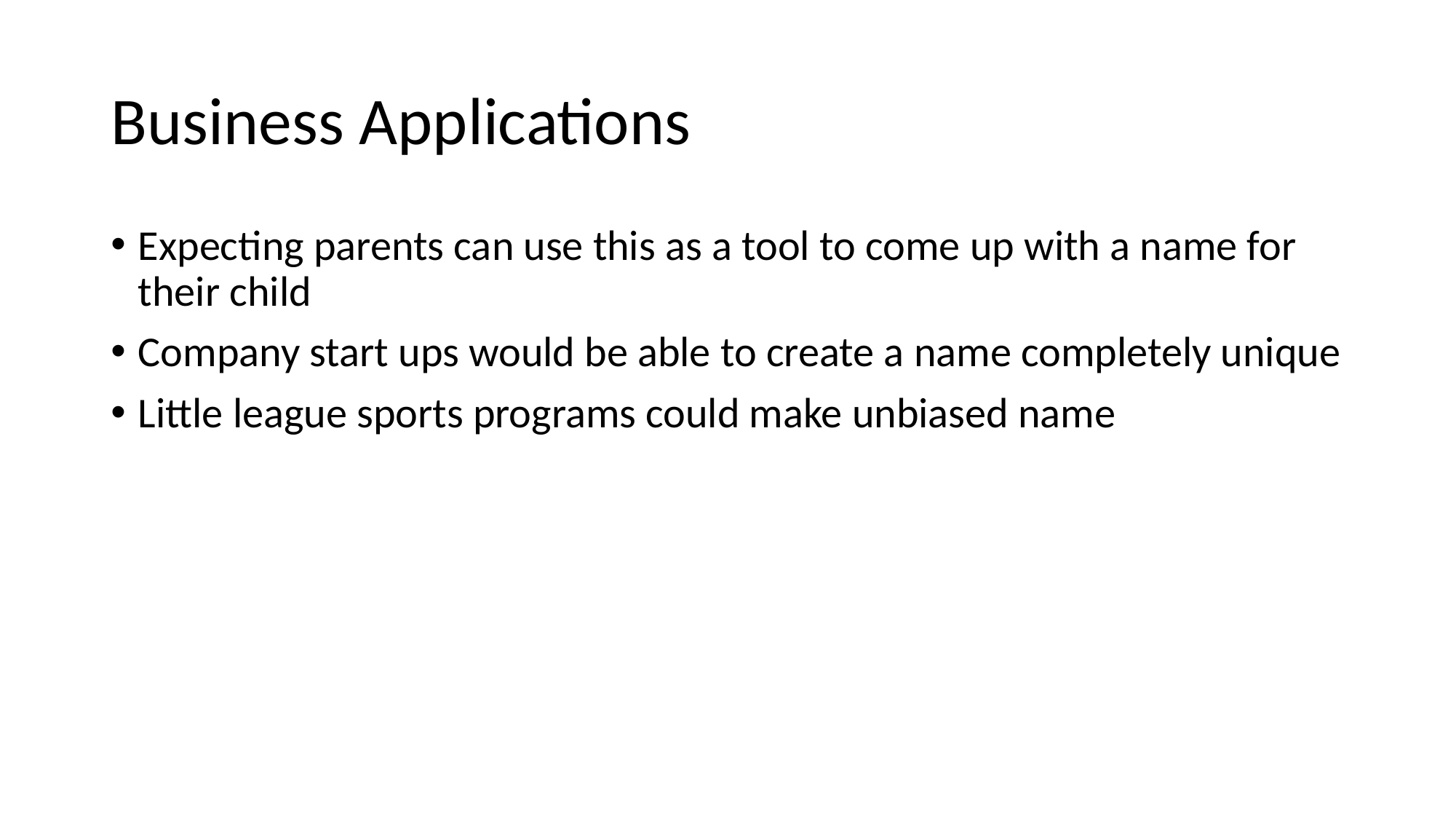

# Business Applications
Expecting parents can use this as a tool to come up with a name for their child
Company start ups would be able to create a name completely unique
Little league sports programs could make unbiased name